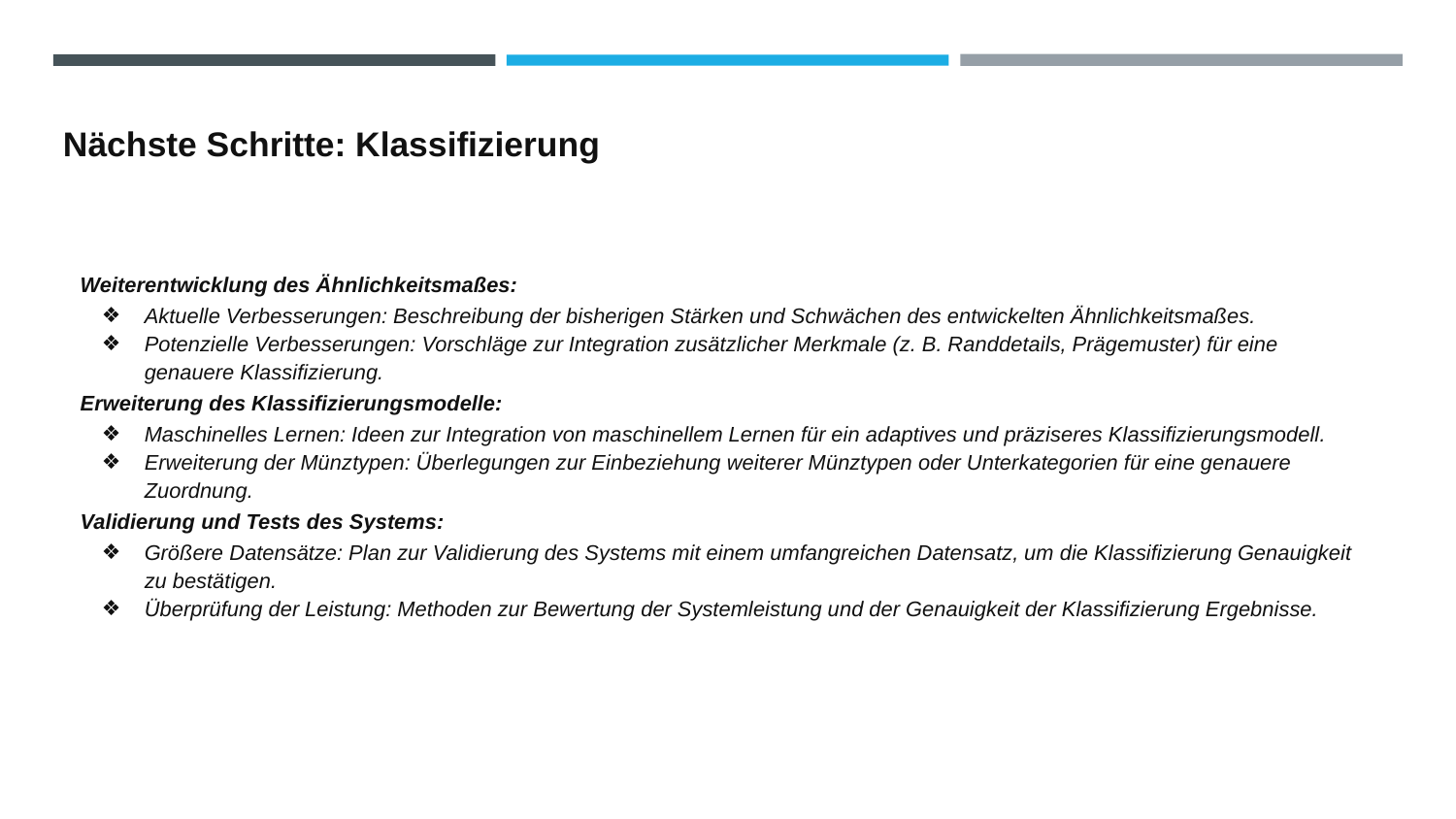

# Nächste Schritte: Klassifizierung
Weiterentwicklung des Ähnlichkeitsmaßes:
Aktuelle Verbesserungen: Beschreibung der bisherigen Stärken und Schwächen des entwickelten Ähnlichkeitsmaßes.
Potenzielle Verbesserungen: Vorschläge zur Integration zusätzlicher Merkmale (z. B. Randdetails, Prägemuster) für eine genauere Klassifizierung.
Erweiterung des Klassifizierungsmodelle:
Maschinelles Lernen: Ideen zur Integration von maschinellem Lernen für ein adaptives und präziseres Klassifizierungsmodell.
Erweiterung der Münztypen: Überlegungen zur Einbeziehung weiterer Münztypen oder Unterkategorien für eine genauere Zuordnung.
Validierung und Tests des Systems:
Größere Datensätze: Plan zur Validierung des Systems mit einem umfangreichen Datensatz, um die Klassifizierung Genauigkeit zu bestätigen.
Überprüfung der Leistung: Methoden zur Bewertung der Systemleistung und der Genauigkeit der Klassifizierung Ergebnisse.